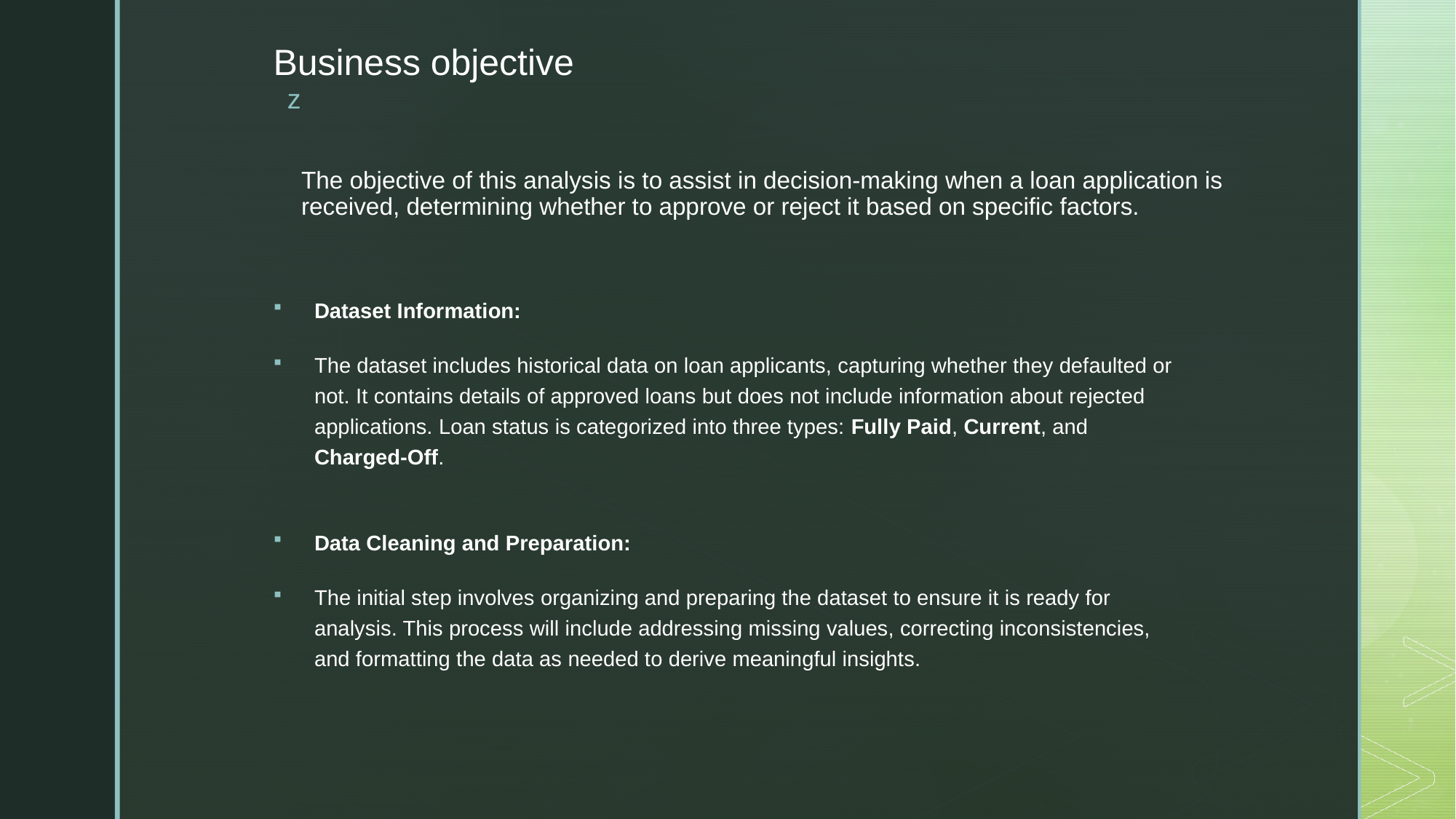

# Business objective
The objective of this analysis is to assist in decision-making when a loan application is received, determining whether to approve or reject it based on specific factors.
Dataset Information:
The dataset includes historical data on loan applicants, capturing whether they defaulted or not. It contains details of approved loans but does not include information about rejected applications. Loan status is categorized into three types: Fully Paid, Current, and Charged-Off.
Data Cleaning and Preparation:
The initial step involves organizing and preparing the dataset to ensure it is ready for analysis. This process will include addressing missing values, correcting inconsistencies, and formatting the data as needed to derive meaningful insights.